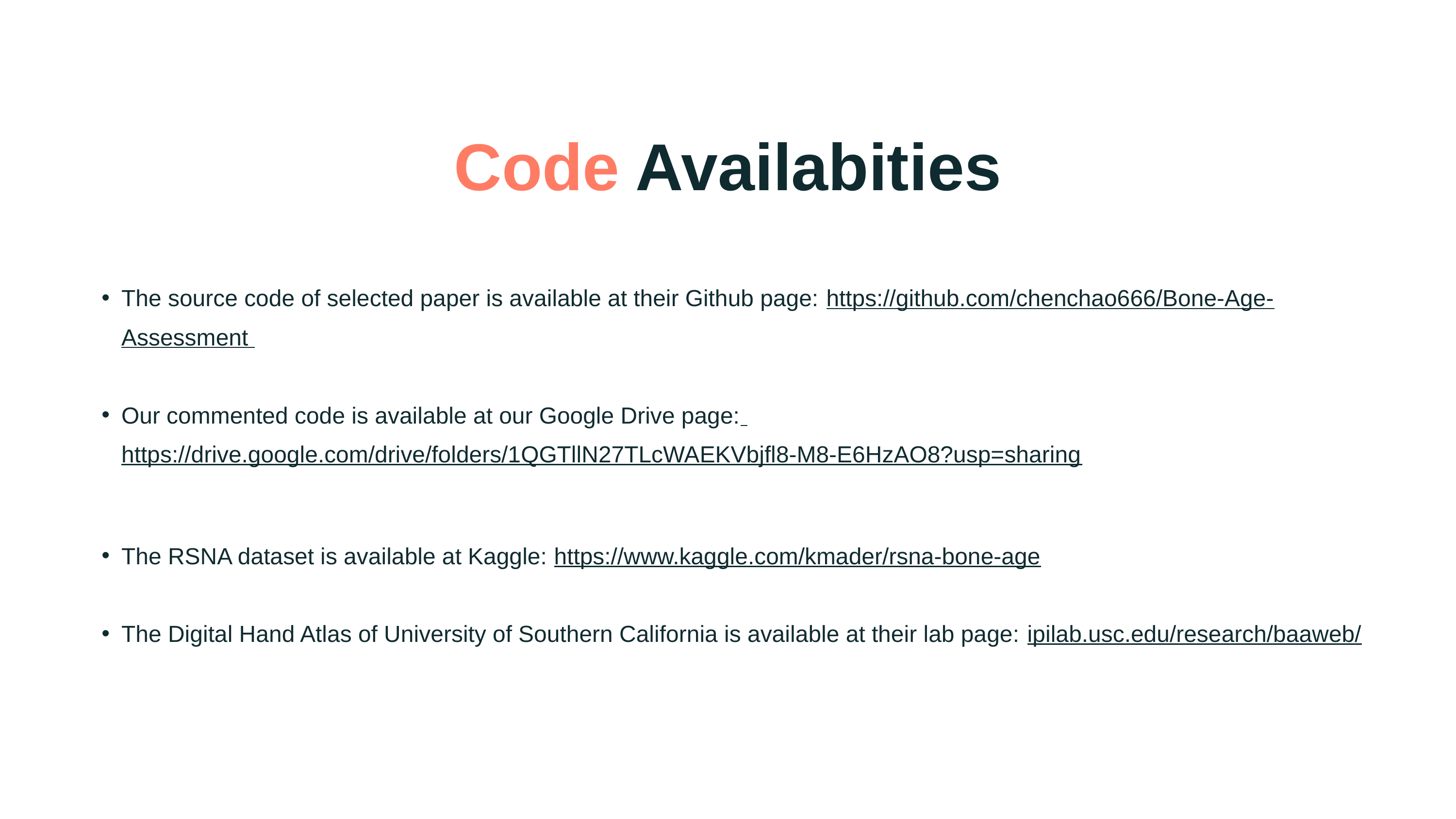

Code Availabities
The source code of selected paper is available at their Github page: https://github.com/chenchao666/Bone-Age-Assessment

Our commented code is available at our Google Drive page: https://drive.google.com/drive/folders/1QGTllN27TLcWAEKVbjfl8-M8-E6HzAO8?usp=sharing

The RSNA dataset is available at Kaggle: https://www.kaggle.com/kmader/rsna-bone-age

The Digital Hand Atlas of University of Southern California is available at their lab page: ipilab.usc.edu/research/baaweb/